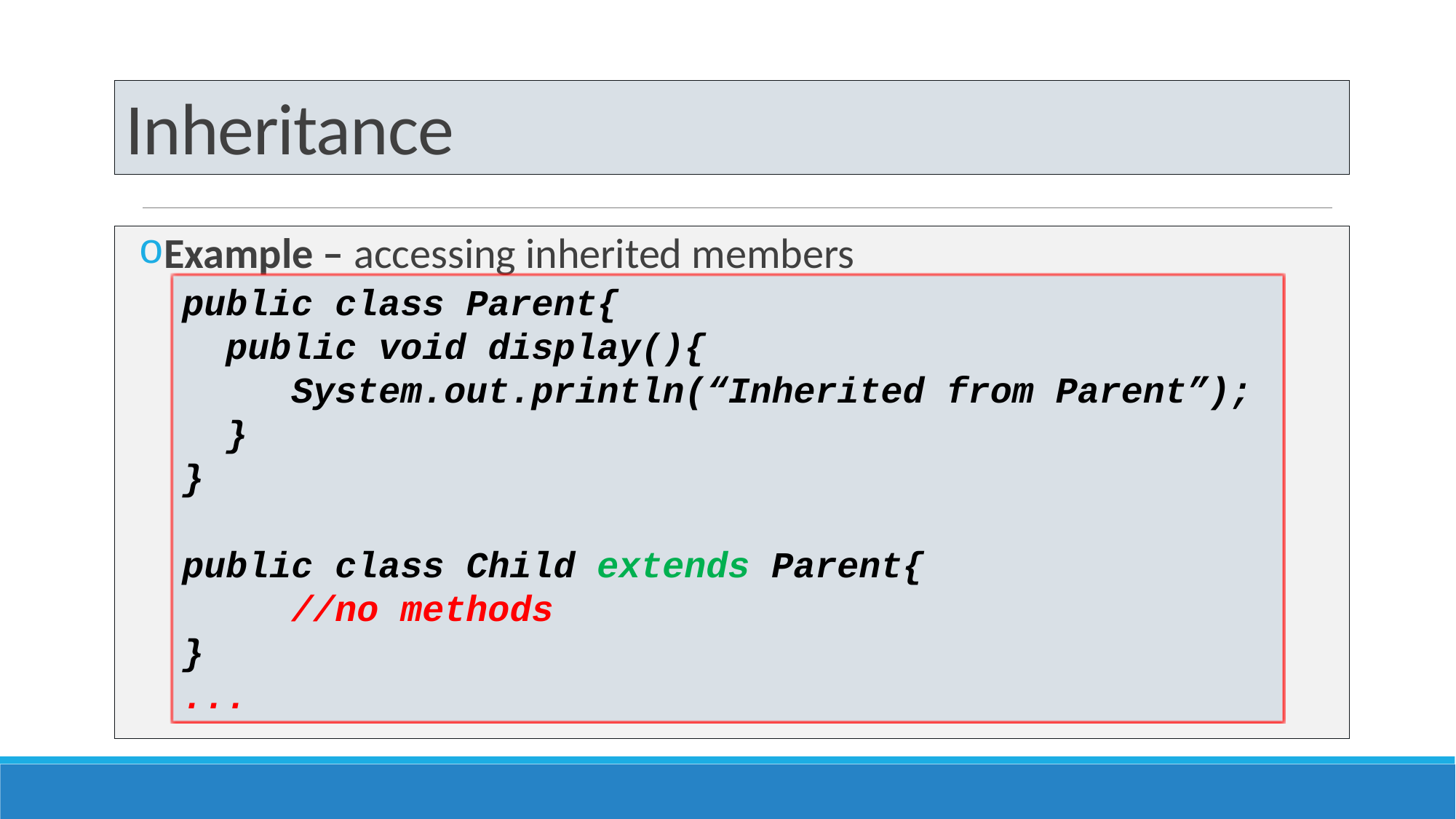

# Inheritance
Example – accessing inherited members

public class Parent{
  public void display(){
	System.out.println(“Inherited from Parent”);
  }
}

public class Child extends Parent{
	//no methods
}
...